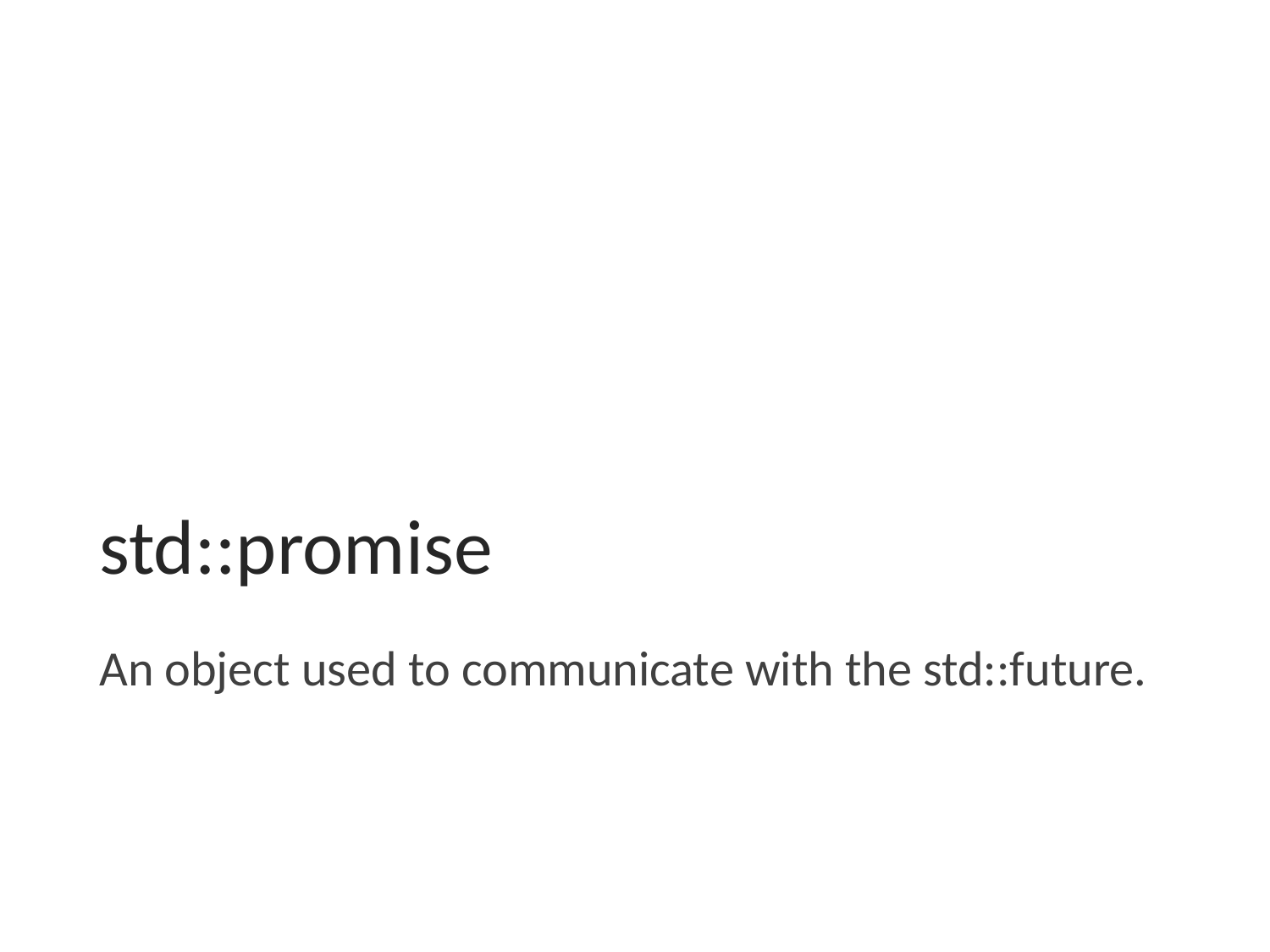

# std::promise
An object used to communicate with the std::future.